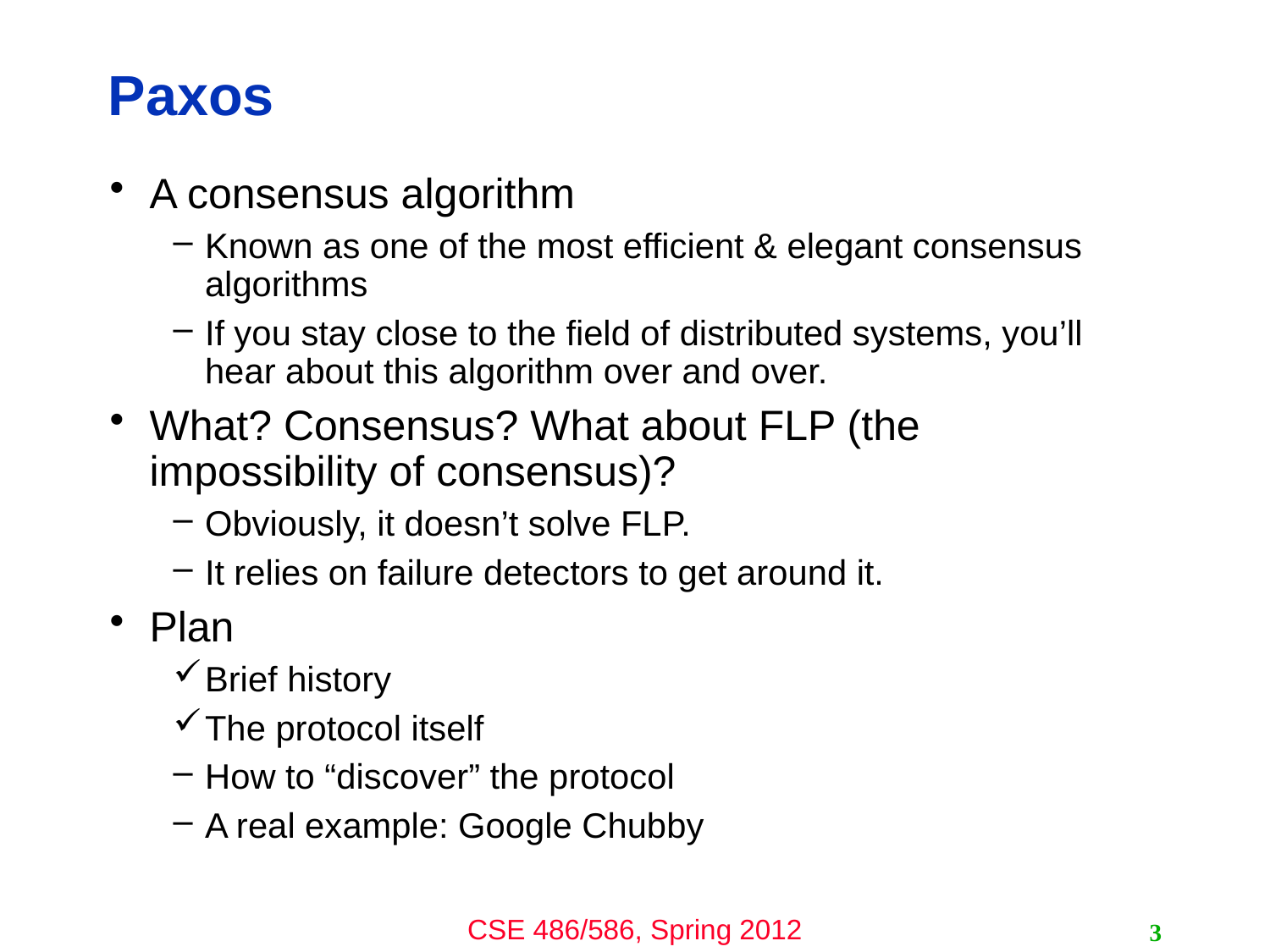

# Paxos
A consensus algorithm
Known as one of the most efficient & elegant consensus algorithms
If you stay close to the field of distributed systems, you’ll hear about this algorithm over and over.
What? Consensus? What about FLP (the impossibility of consensus)?
Obviously, it doesn’t solve FLP.
It relies on failure detectors to get around it.
Plan
Brief history
The protocol itself
How to “discover” the protocol
A real example: Google Chubby
3